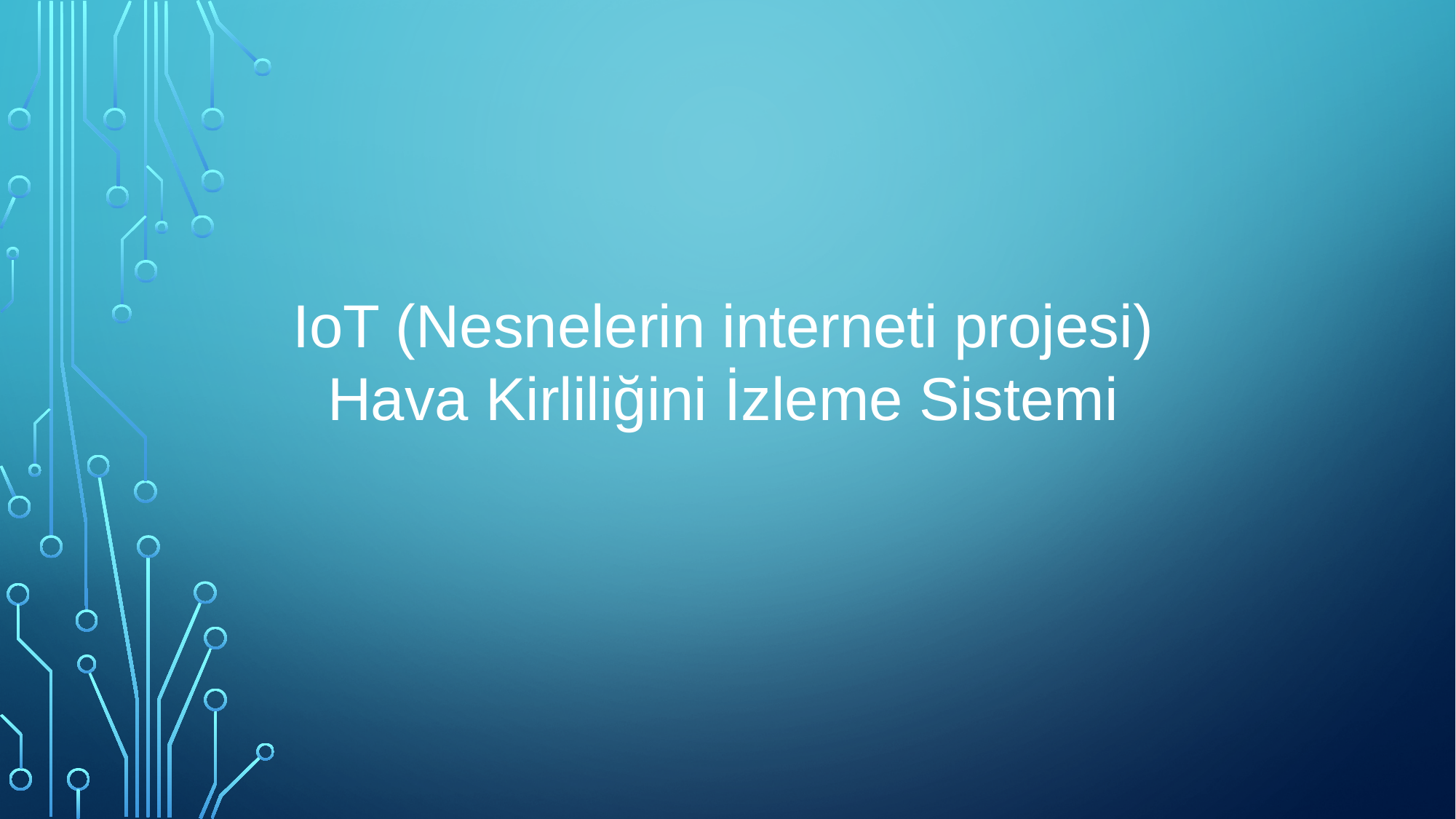

IoT (Nesnelerin interneti projesi)
Hava Kirliliğini İzleme Sistemi